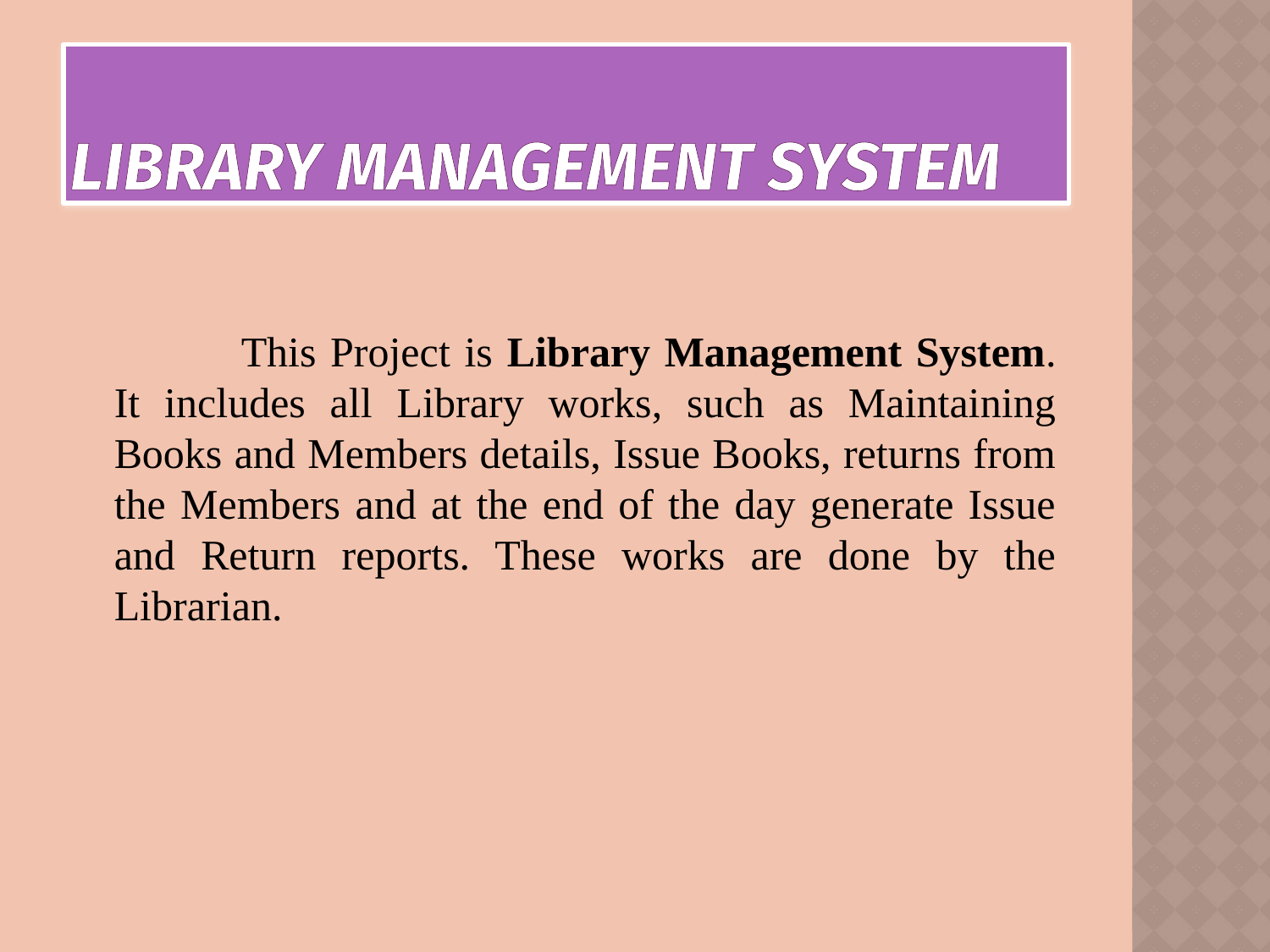

# LIBRARY MANAGEMENT SYSTEM
		This Project is Library Management System. It includes all Library works, such as Maintaining Books and Members details, Issue Books, returns from the Members and at the end of the day generate Issue and Return reports. These works are done by the Librarian.